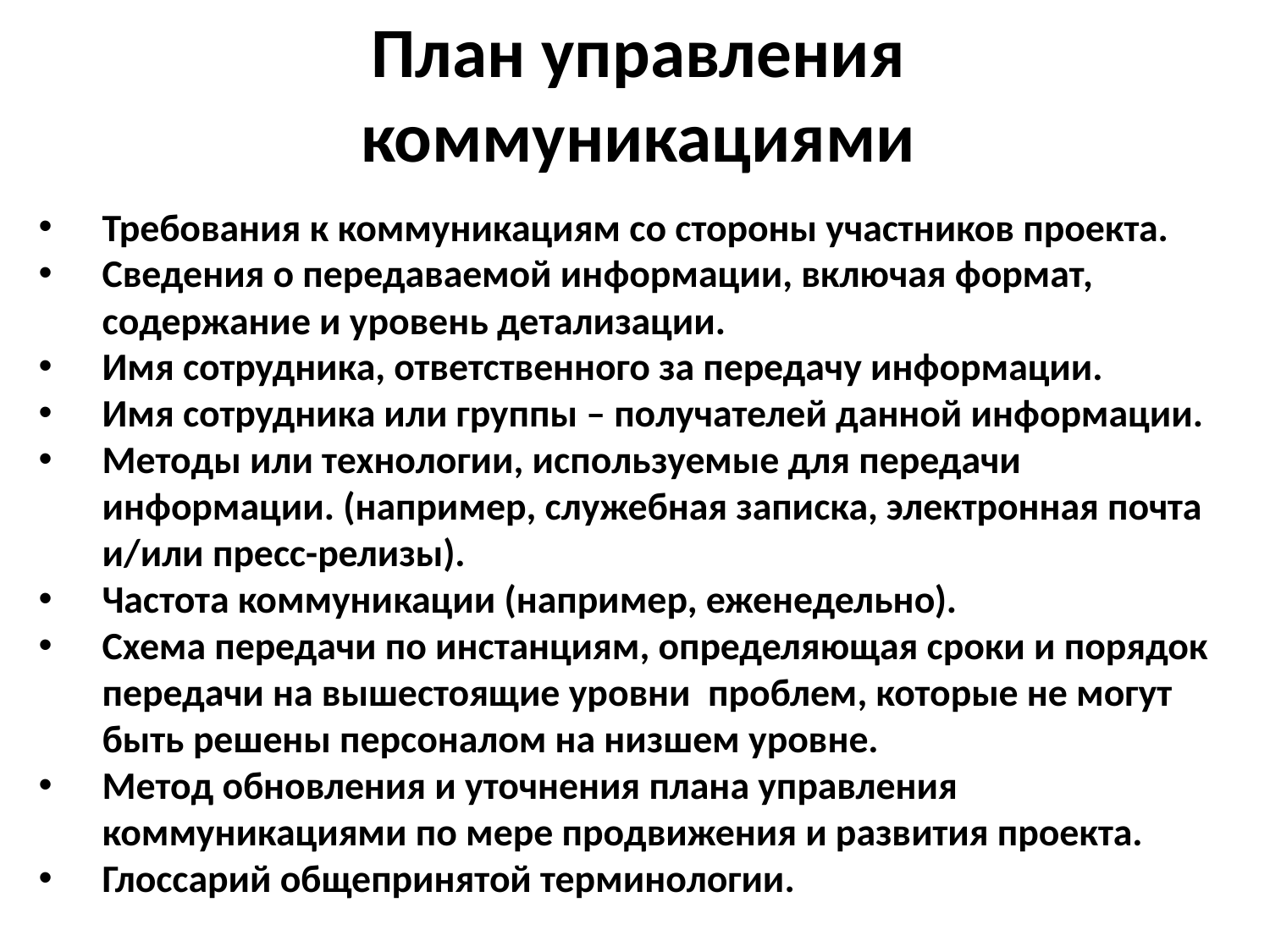

План управления коммуникациями

Требования к коммуникациям со стороны участников проекта.
Сведения о передаваемой информации, включая формат, содержание и уровень детализации.
Имя сотрудника, ответственного за передачу информации.
Имя сотрудника или группы – получателей данной информации.
Методы или технологии, используемые для передачи информации. (например, служебная записка, электронная почта и/или пресс-релизы).
Частота коммуникации (например, еженедельно).
Схема передачи по инстанциям, определяющая сроки и порядок передачи на вышестоящие уровни  проблем, которые не могут быть решены персоналом на низшем уровне.
Метод обновления и уточнения плана управления коммуникациями по мере продвижения и развития проекта.
Глоссарий общепринятой терминологии.